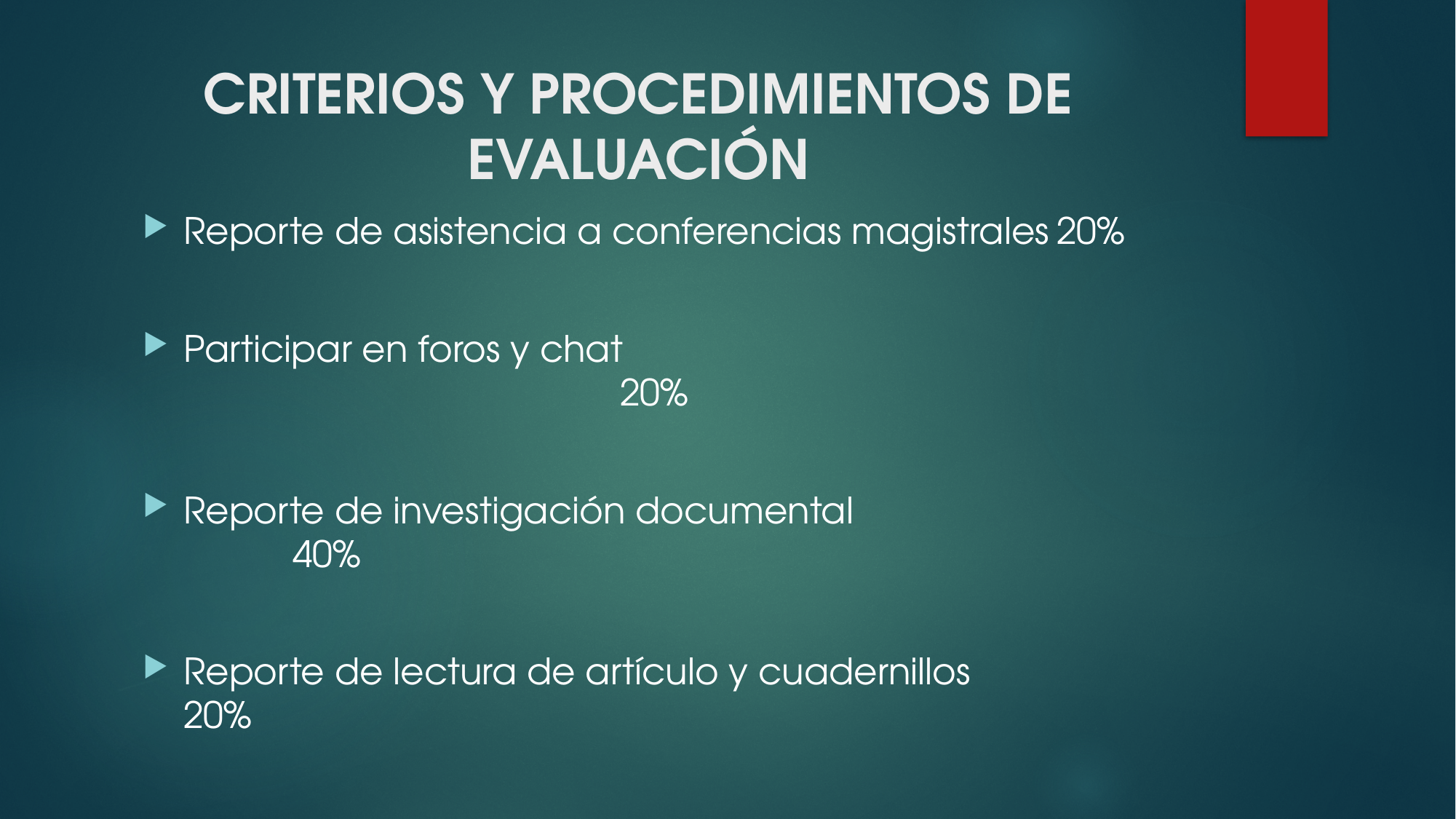

# CRITERIOS Y PROCEDIMIENTOS DE EVALUACIÓN
Reporte de asistencia a conferencias magistrales	20%

Participar en foros y chat									20%

Reporte de investigación documental				40%

Reporte de lectura de artículo y cuadernillos		20%